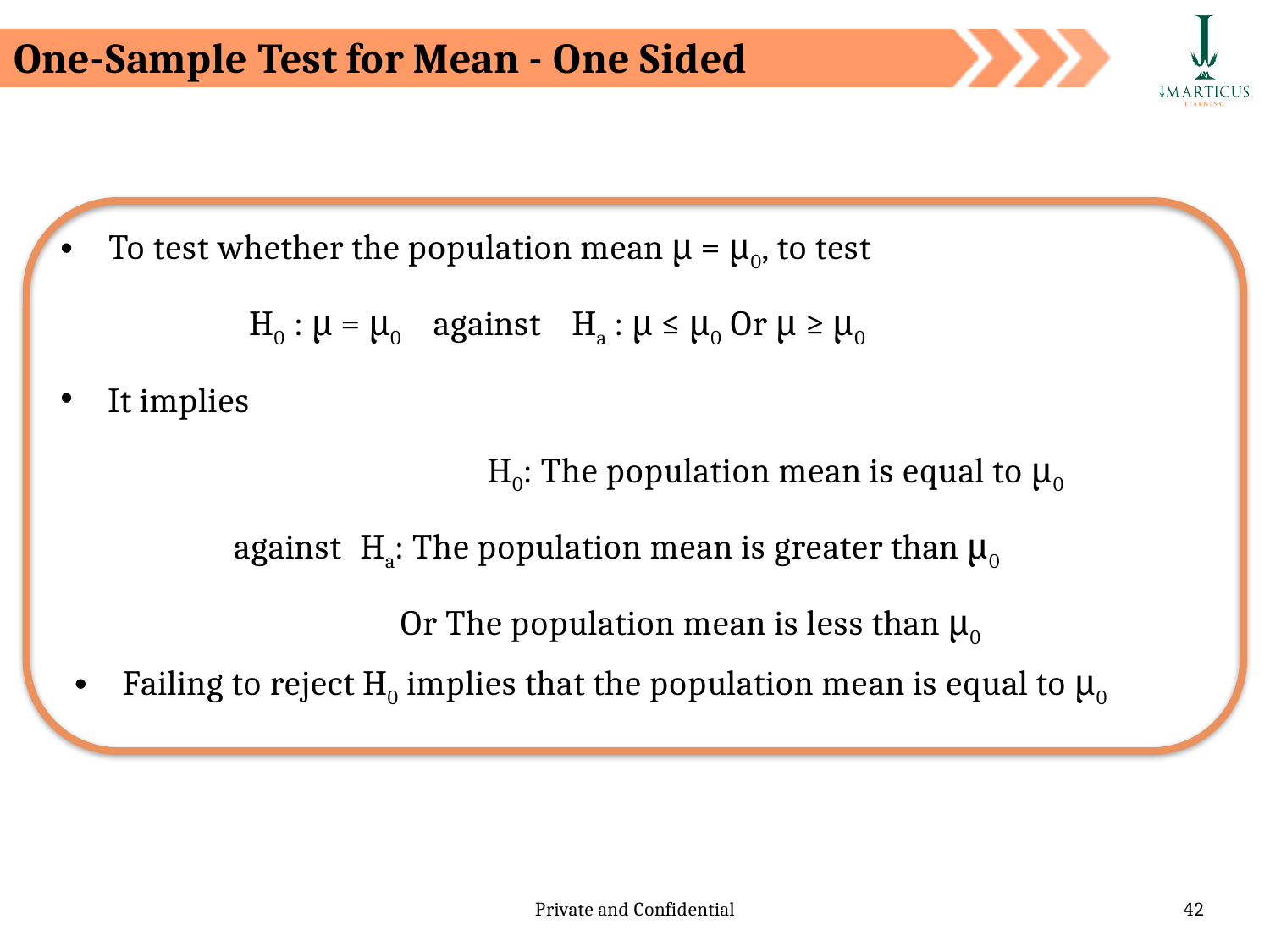

# One-Sample Test for Mean - One Sided

To test whether the population mean μ = μ0, to test
H0  : μ = μ0    against    Ha : μ ≤ μ0 Or μ ≥ μ0
It implies
			H0: The population mean is equal to μ0
	against 	Ha: The population mean is greater than μ0
		     Or The population mean is less than μ0

Failing to reject H0 implies that the population mean is equal to μ0